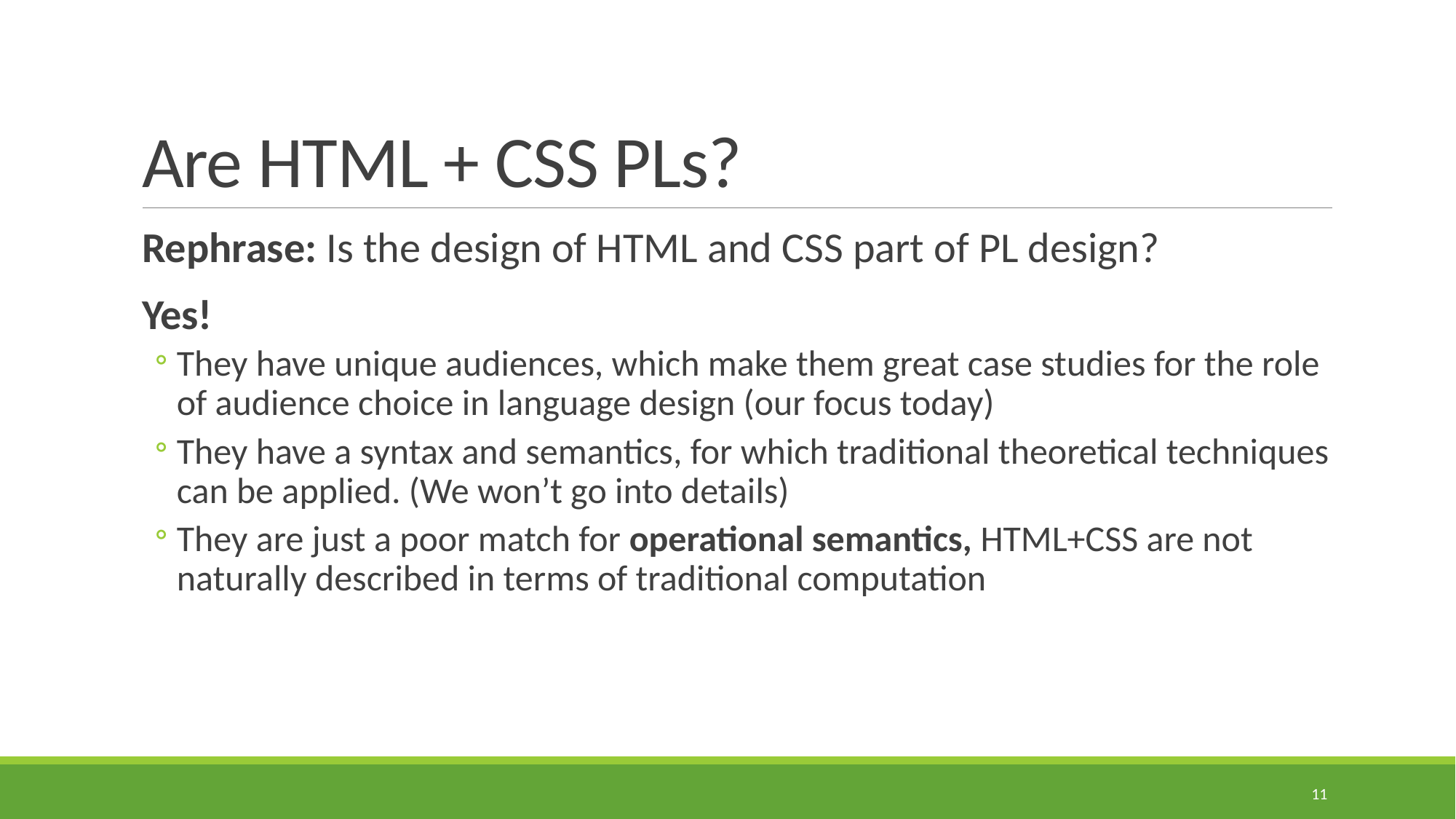

# Are HTML + CSS PLs?
Rephrase: Is the design of HTML and CSS part of PL design?
Yes!
They have unique audiences, which make them great case studies for the role of audience choice in language design (our focus today)
They have a syntax and semantics, for which traditional theoretical techniques can be applied. (We won’t go into details)
They are just a poor match for operational semantics, HTML+CSS are not naturally described in terms of traditional computation

11